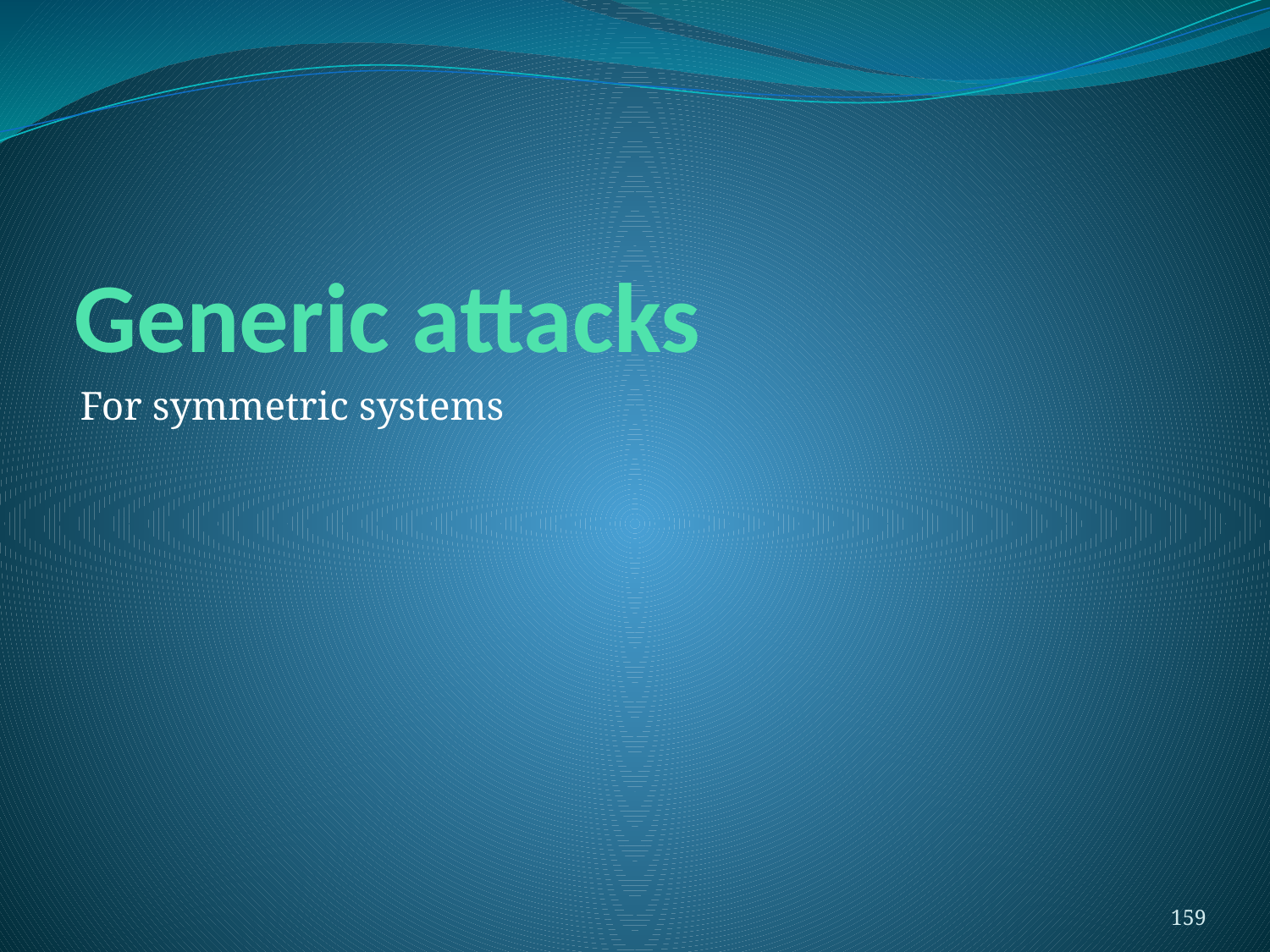

# Generic attacks
For symmetric systems
159